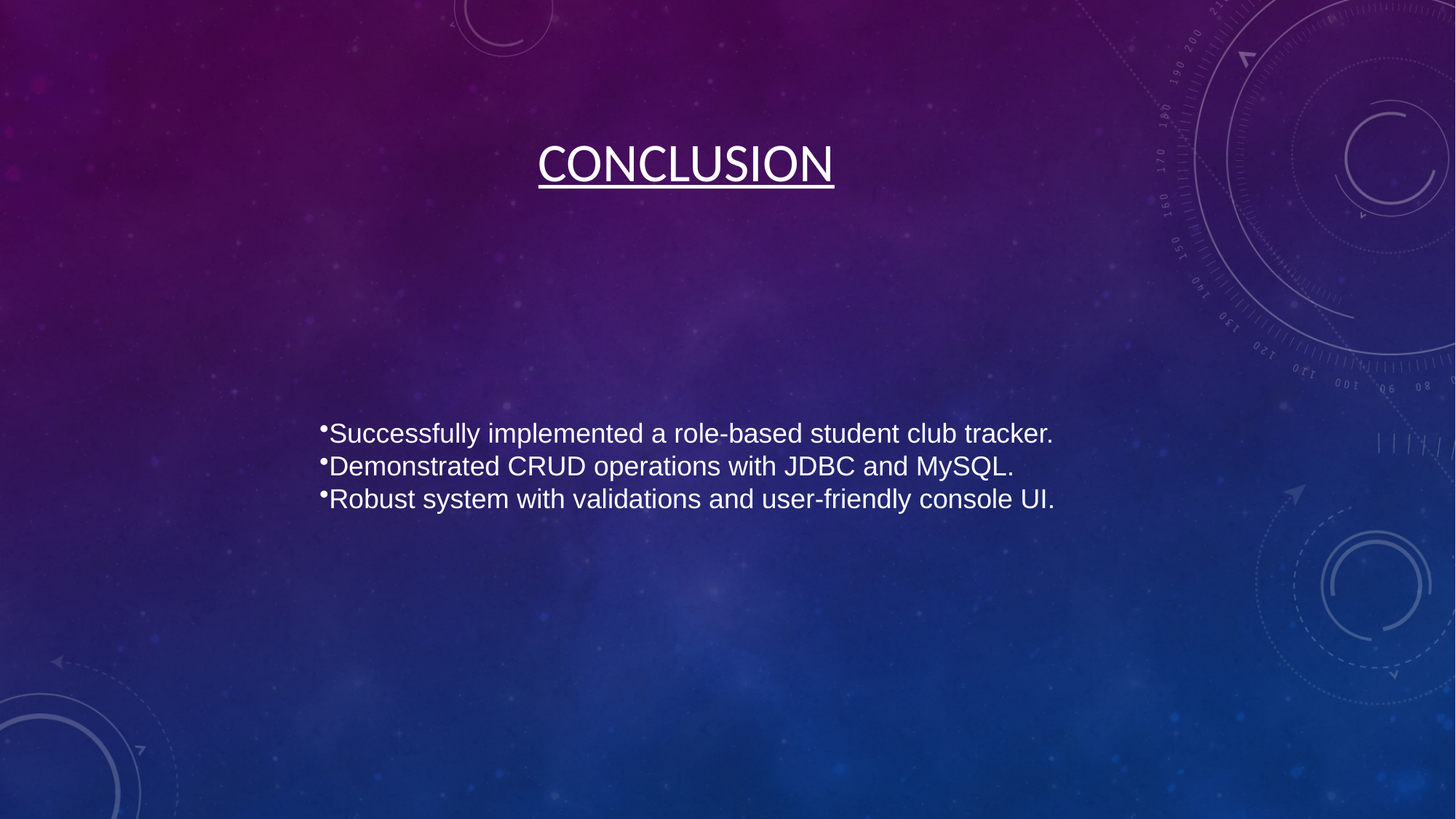

# conclusion
Successfully implemented a role-based student club tracker.
Demonstrated CRUD operations with JDBC and MySQL.
Robust system with validations and user-friendly console UI.